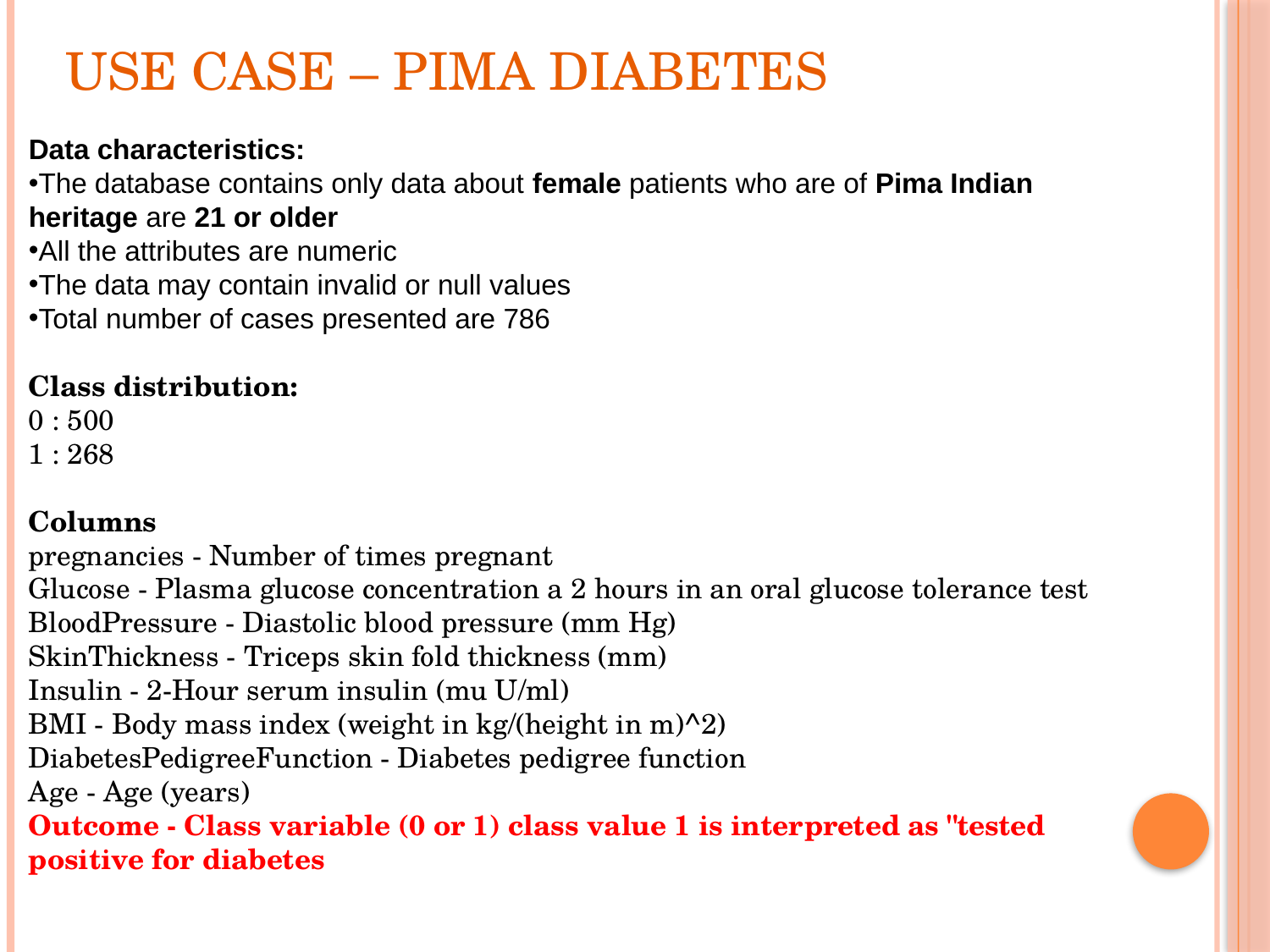

# Use Case – Pima diabetes
Data characteristics:
The database contains only data about female patients who are of Pima Indian heritage are 21 or older
All the attributes are numeric
The data may contain invalid or null values
Total number of cases presented are 786

Class distribution: 
0 : 500 
1 : 268

Columns
pregnancies - Number of times pregnant
Glucose - Plasma glucose concentration a 2 hours in an oral glucose tolerance test
BloodPressure - Diastolic blood pressure (mm Hg)
SkinThickness - Triceps skin fold thickness (mm)
Insulin - 2-Hour serum insulin (mu U/ml)
BMI - Body mass index (weight in kg/(height in m)^2)
DiabetesPedigreeFunction - Diabetes pedigree function
Age - Age (years)
Outcome - Class variable (0 or 1) class value 1 is interpreted as "tested positive for diabetes